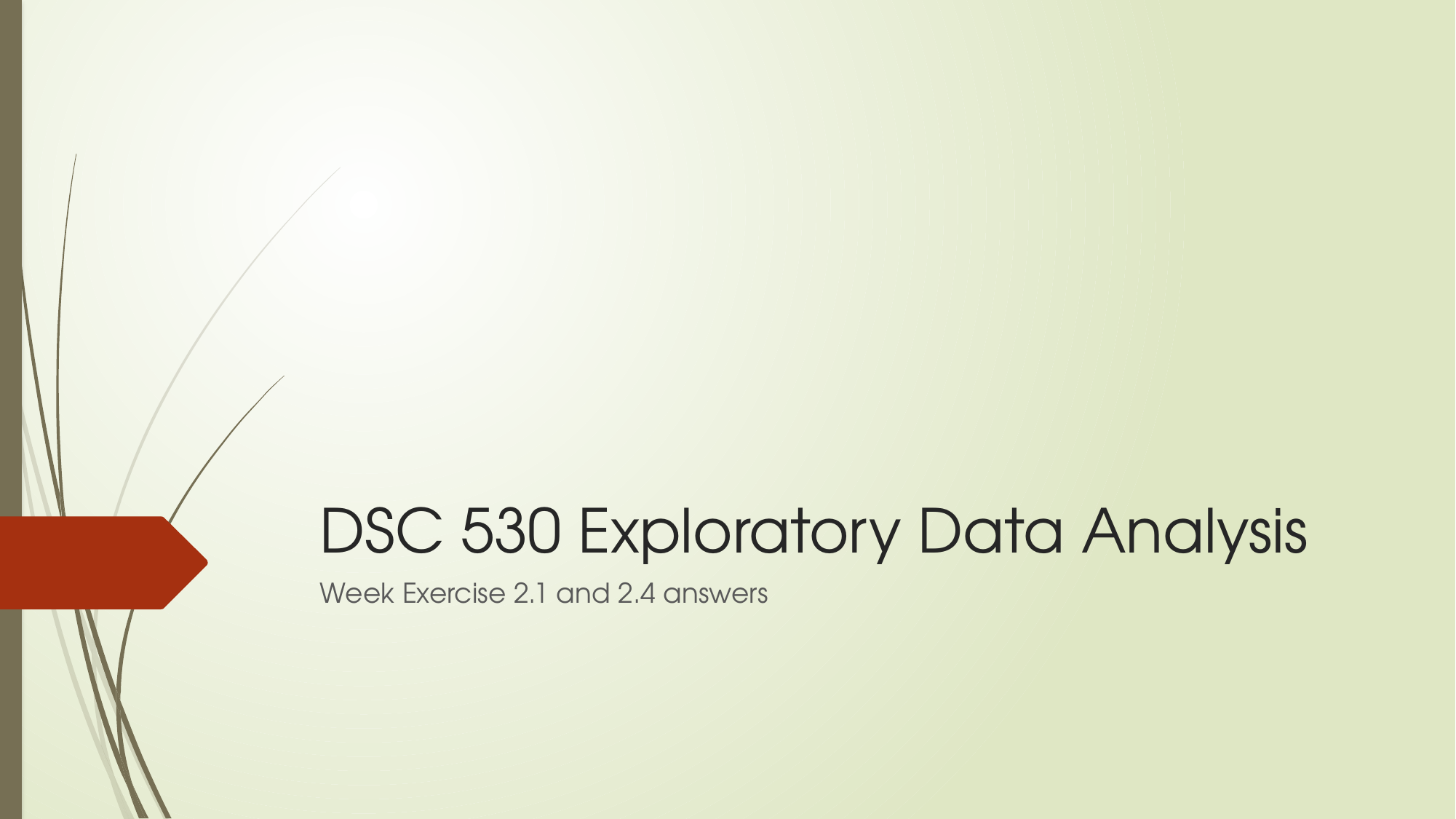

# DSC 530 Exploratory Data Analysis
Week Exercise 2.1 and 2.4 answers